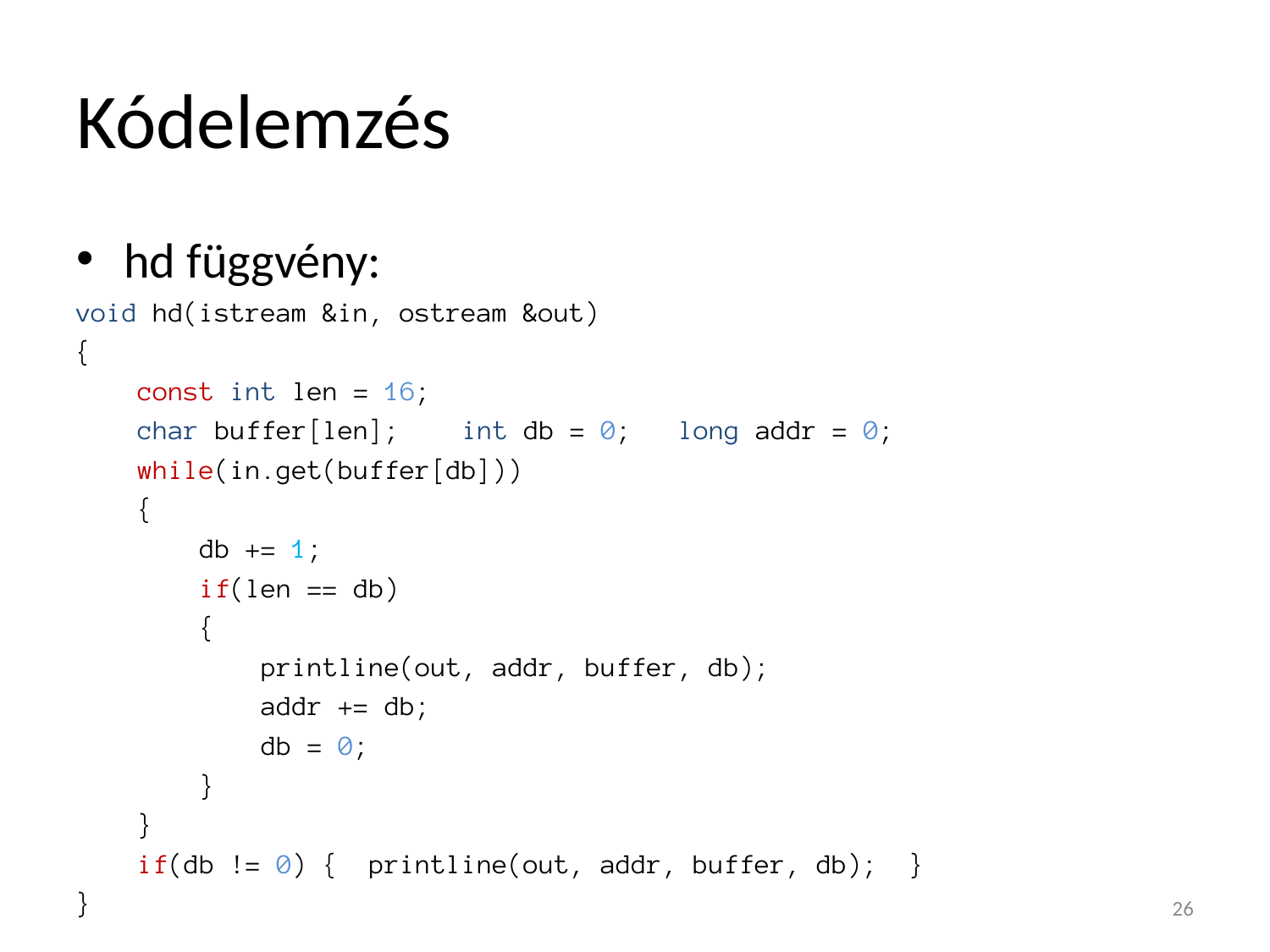

# Kódelemzés
hd függvény:
void hd(istream &in, ostream &out)
{
    const int len = 16;
    char buffer[len];    int db = 0;   long addr = 0;
    while(in.get(buffer[db]))
    {
        db += 1;
        if(len == db)
        {
            printline(out, addr, buffer, db);
            addr += db;
            db = 0;
        }
    }
    if(db != 0) {  printline(out, addr, buffer, db);  }
}
26